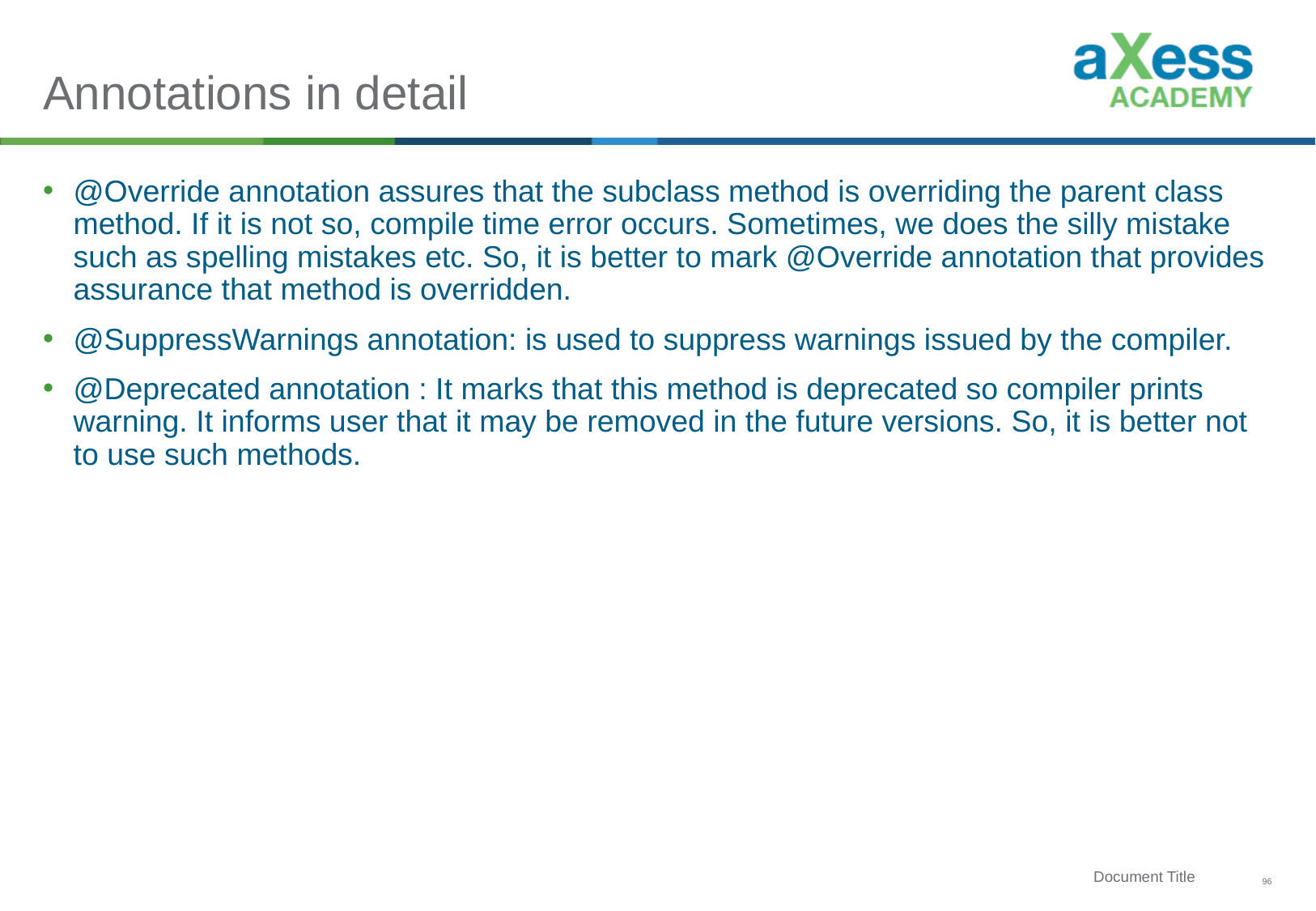

# Annotations in detail
@Override annotation assures that the subclass method is overriding the parent class method. If it is not so, compile time error occurs. Sometimes, we does the silly mistake such as spelling mistakes etc. So, it is better to mark @Override annotation that provides assurance that method is overridden.
@SuppressWarnings annotation: is used to suppress warnings issued by the compiler.
@Deprecated annotation : It marks that this method is deprecated so compiler prints warning. It informs user that it may be removed in the future versions. So, it is better not to use such methods.